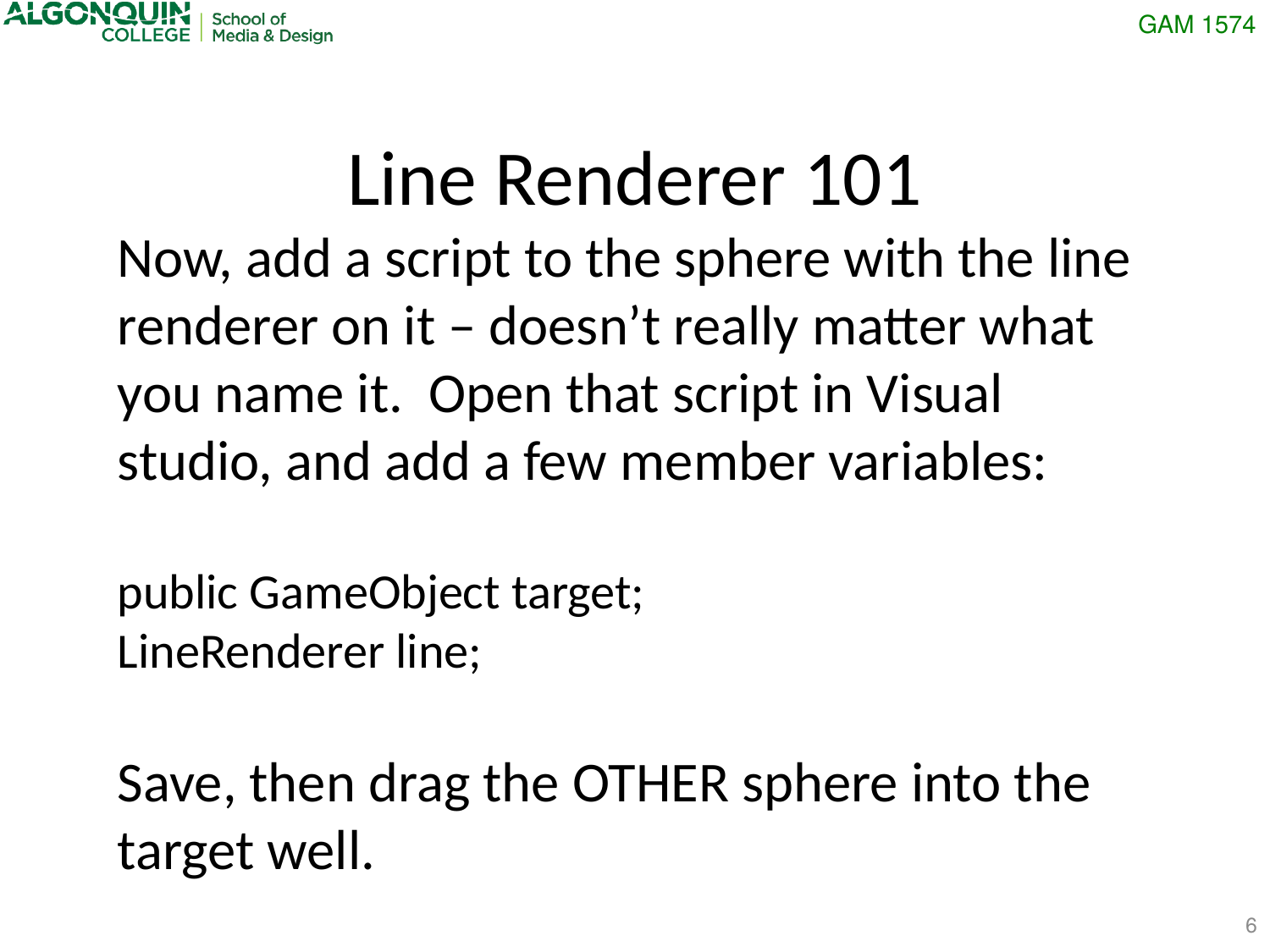

Line Renderer 101
Now, add a script to the sphere with the line renderer on it – doesn’t really matter what you name it.  Open that script in Visual studio, and add a few member variables:

public GameObject target;
LineRenderer line;

Save, then drag the OTHER sphere into the target well.
6